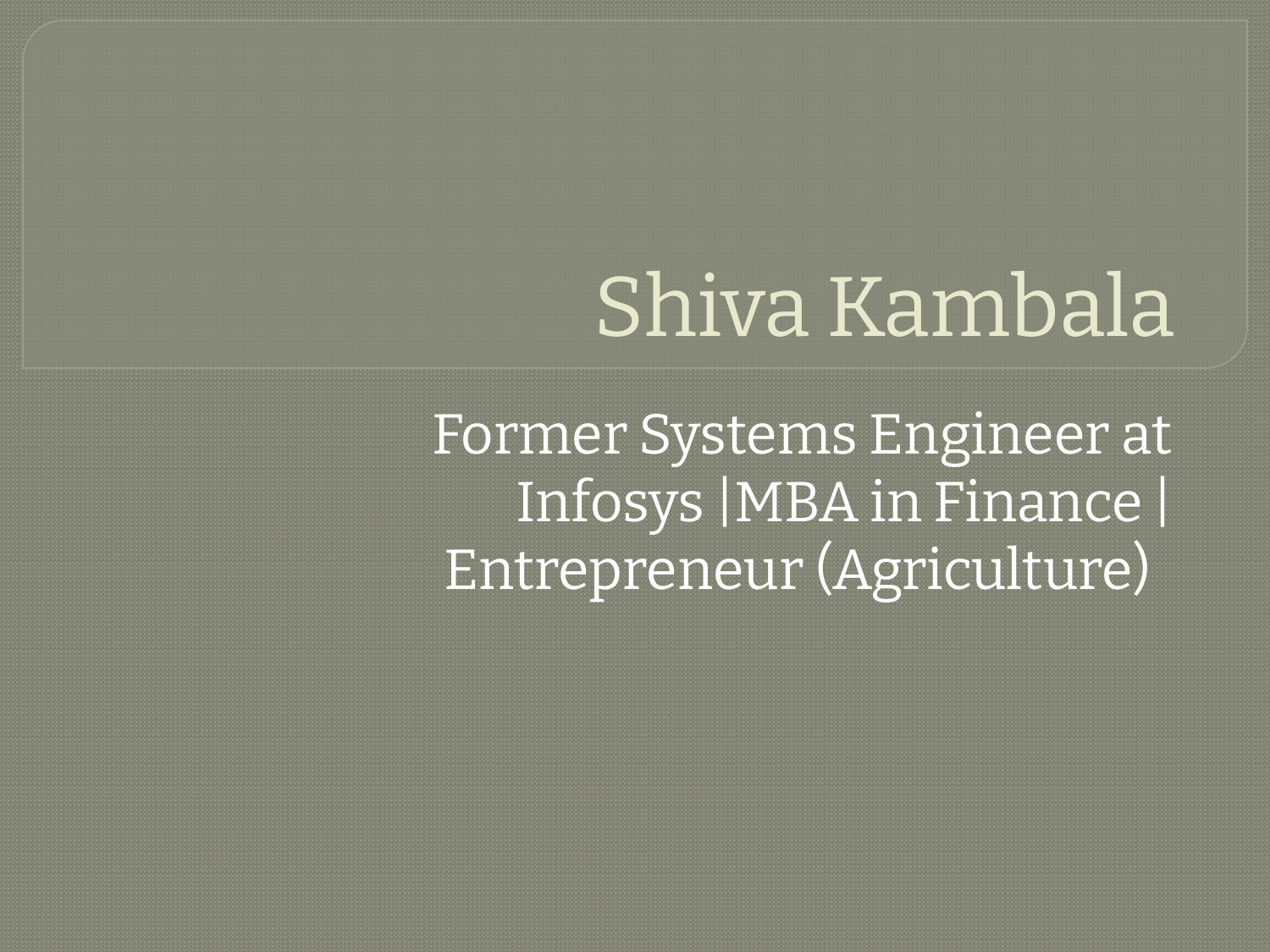

# Shiva Kambala
Former Systems Engineer at Infosys |MBA in Finance | Entrepreneur (Agriculture)